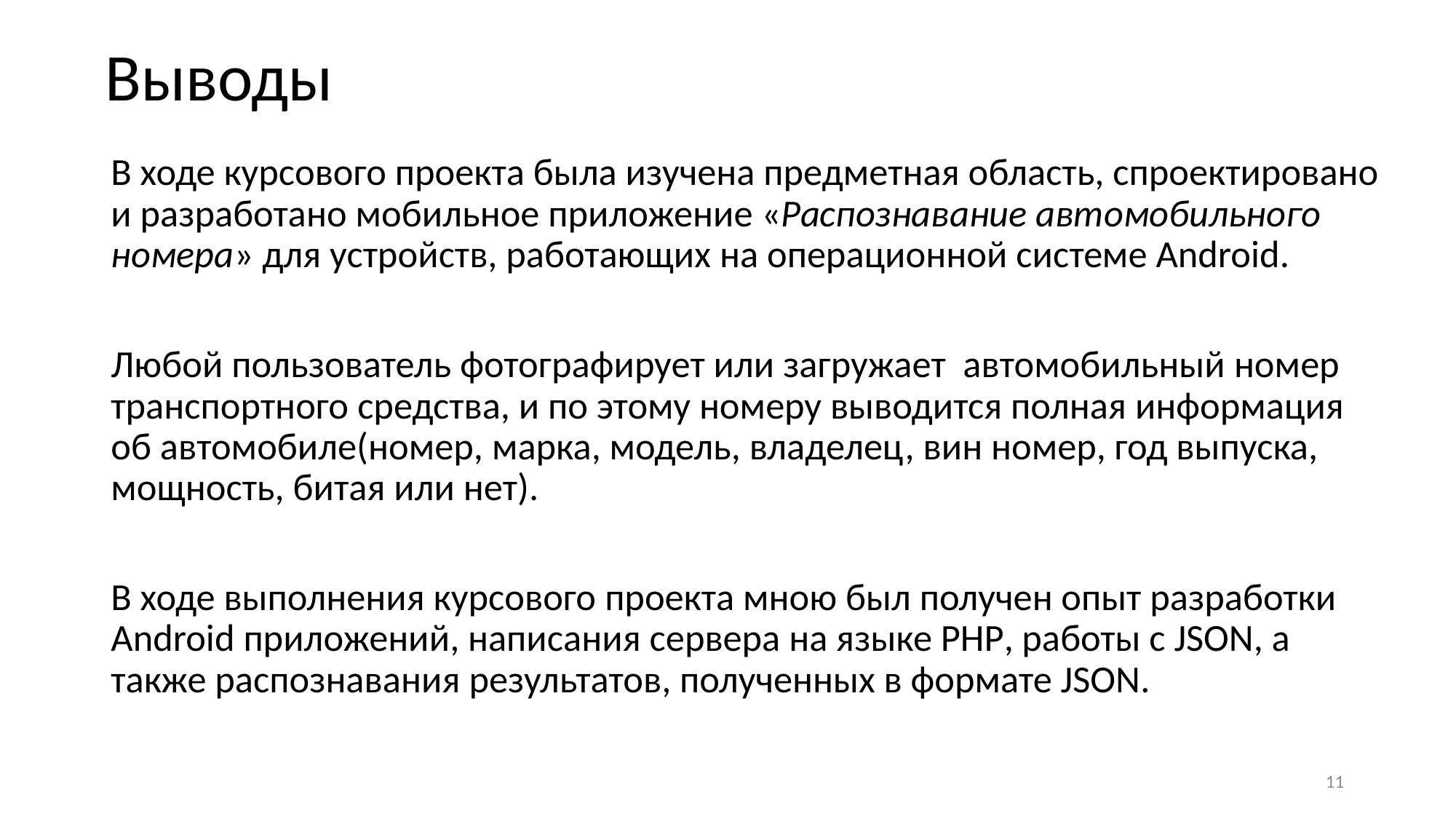

# Выводы
В ходе курсового проекта была изучена предметная область, спроектировано и разработано мобильное приложение «Распознавание автомобильного номера» для устройств, работающих на операционной системе Android.

Любой пользователь фотографирует или загружает  автомобильный номер транспортного средства, и по этому номеру выводится полная информация об автомобиле(номер, марка, модель, владелец, вин номер, год выпуска, мощность, битая или нет).

В ходе выполнения курсового проекта мною был получен опыт разработки Android приложений, написания сервера на языке PHP, работы с JSON, а также распознавания результатов, полученных в формате JSON.

11